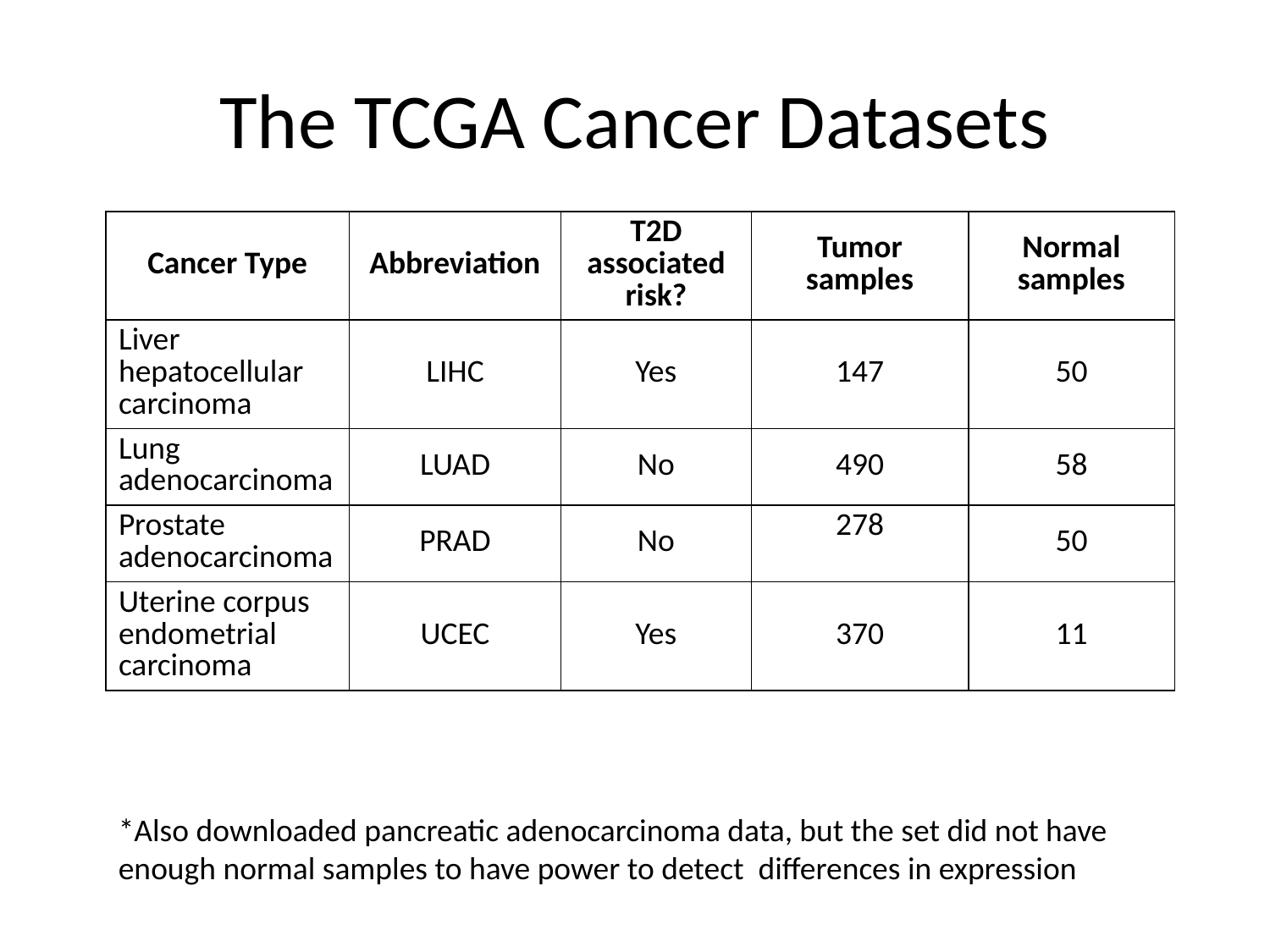

# The TCGA Cancer Datasets
| Cancer Type | Abbreviation | T2D associated risk? | Tumor samples | Normal samples |
| --- | --- | --- | --- | --- |
| Liver hepatocellular carcinoma | LIHC | Yes | 147 | 50 |
| Lung adenocarcinoma | LUAD | No | 490 | 58 |
| Prostate adenocarcinoma | PRAD | No | 278 | 50 |
| Uterine corpus endometrial carcinoma | UCEC | Yes | 370 | 11 |
*Also downloaded pancreatic adenocarcinoma data, but the set did not have enough normal samples to have power to detect  differences in expression